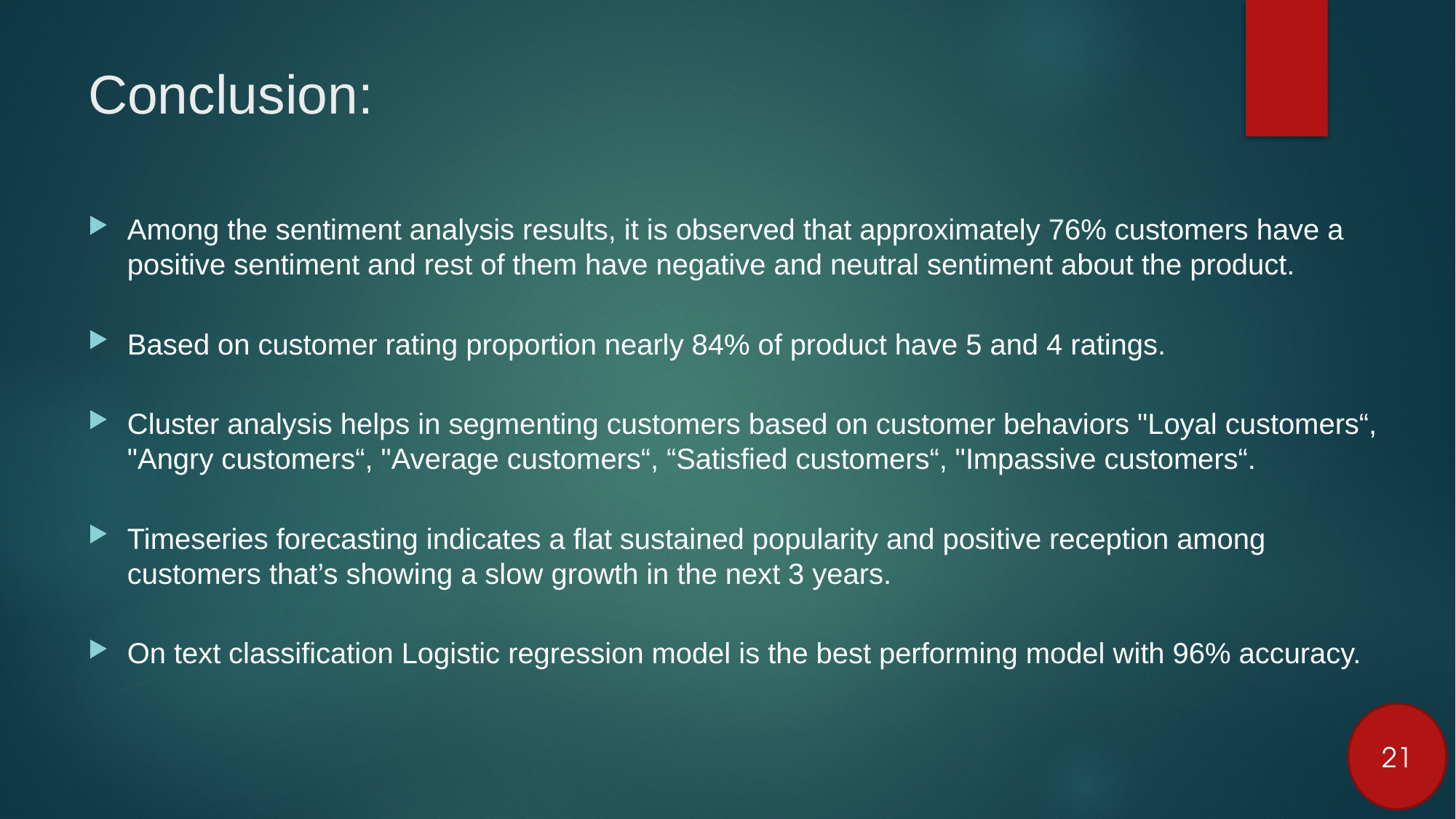

# Conclusion:

Among the sentiment analysis results, it is observed that approximately 76% customers have a positive sentiment and rest of them have negative and neutral sentiment about the product.

Based on customer rating proportion nearly 84% of product have 5 and 4 ratings.

Cluster analysis helps in segmenting customers based on customer behaviors "Loyal customers“, "Angry customers“, "Average customers“, “Satisfied customers“, "Impassive customers“.

Timeseries forecasting indicates a flat sustained popularity and positive reception among customers that’s showing a slow growth in the next 3 years.

On text classification Logistic regression model is the best performing model with 96% accuracy.
21